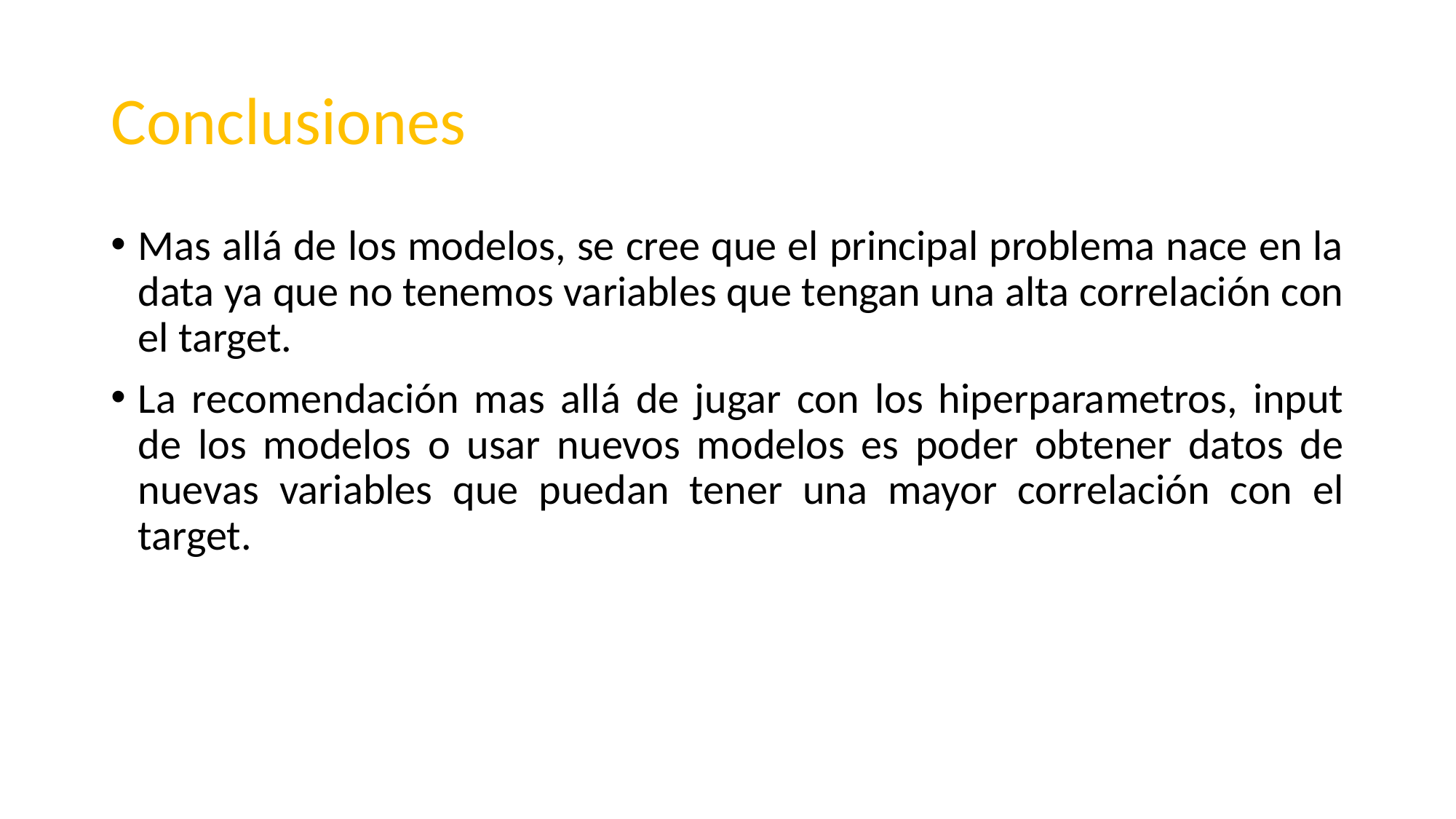

# Conclusiones
Mas allá de los modelos, se cree que el principal problema nace en la data ya que no tenemos variables que tengan una alta correlación con el target.
La recomendación mas allá de jugar con los hiperparametros, input de los modelos o usar nuevos modelos es poder obtener datos de nuevas variables que puedan tener una mayor correlación con el target.